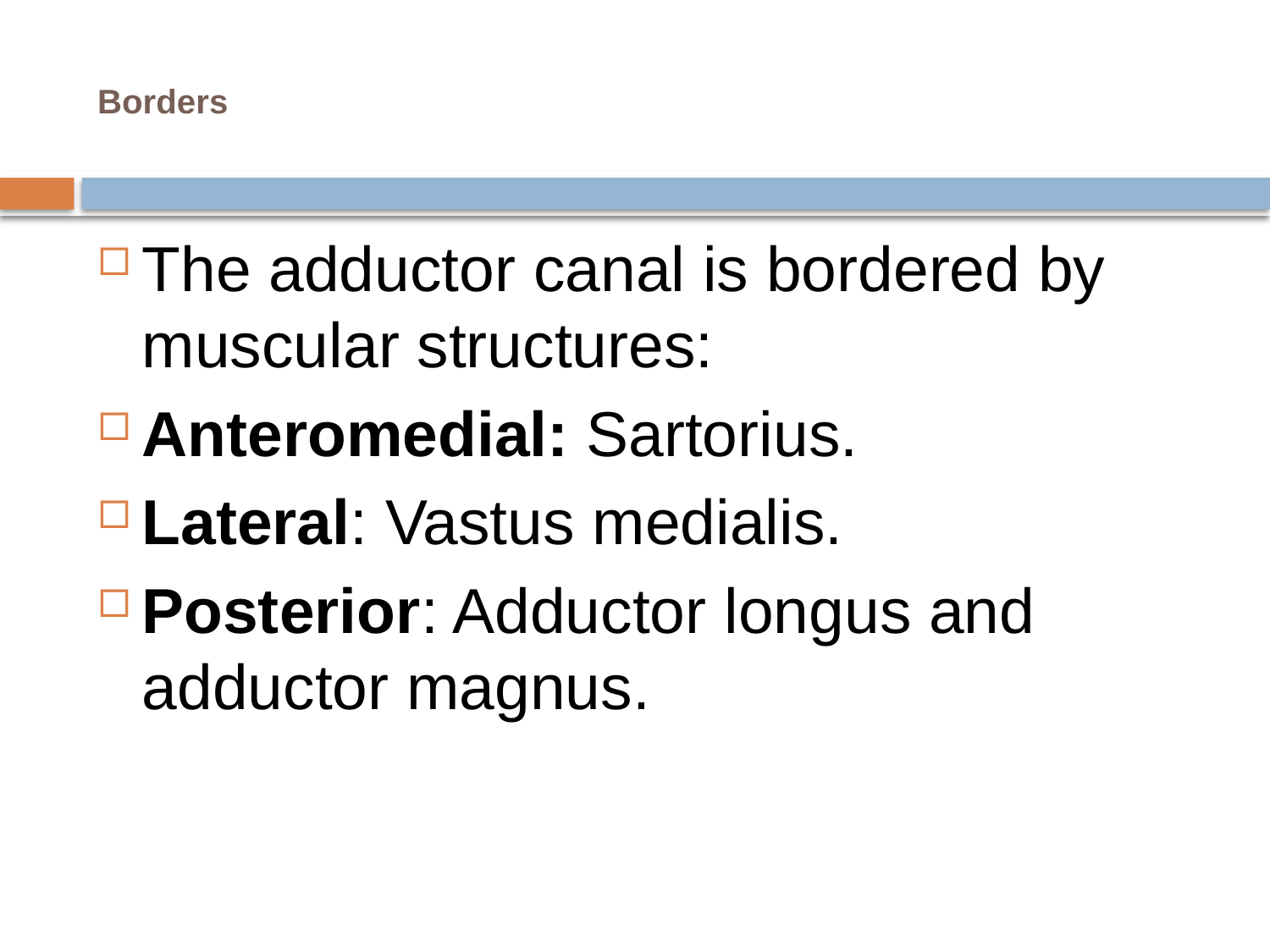

# Borders
The adductor canal is bordered by muscular structures:
Anteromedial: Sartorius.
Lateral: Vastus medialis.
Posterior: Adductor longus and adductor magnus.